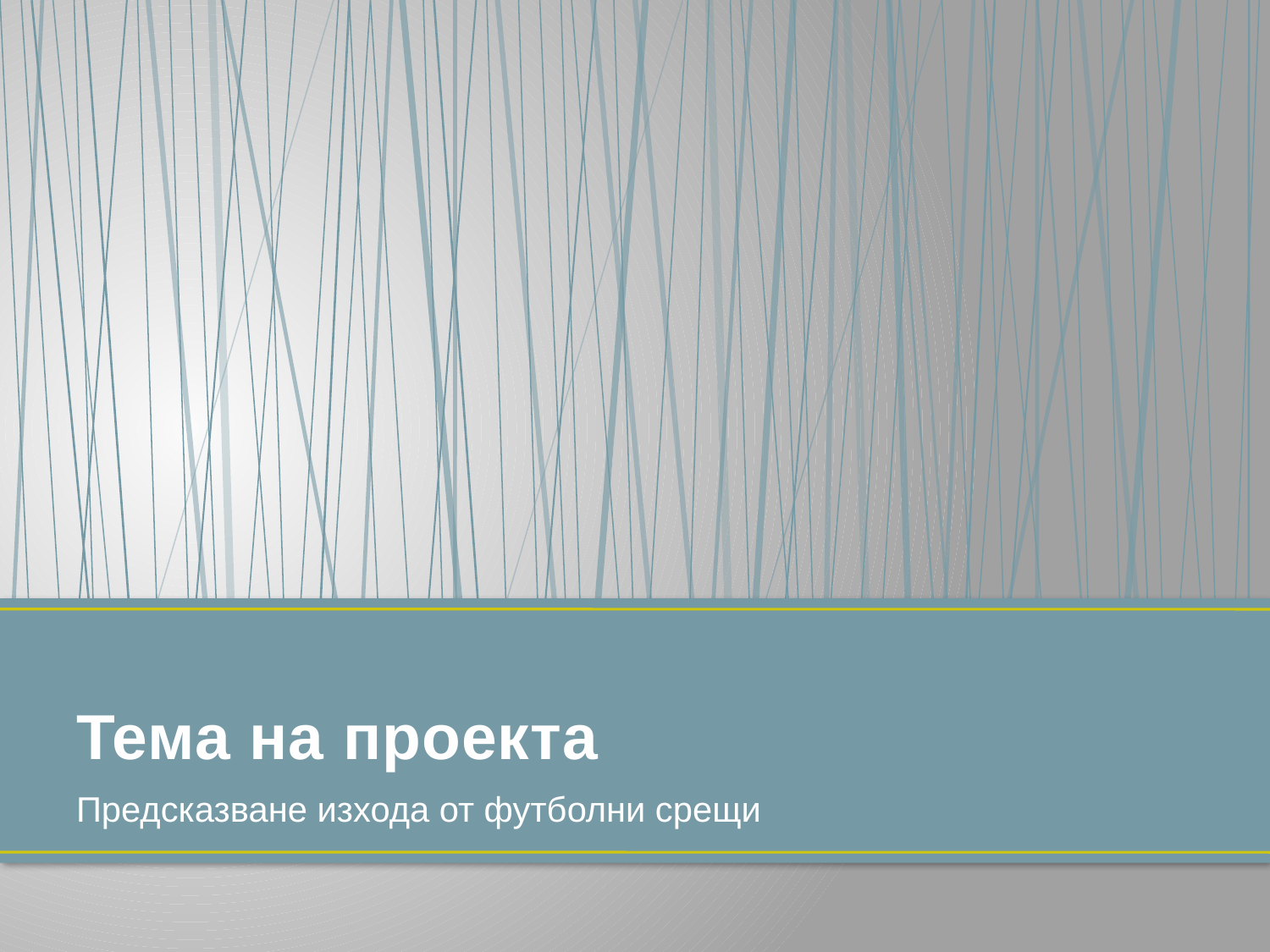

# Тема на проекта
Предсказване изхода от футболни срещи